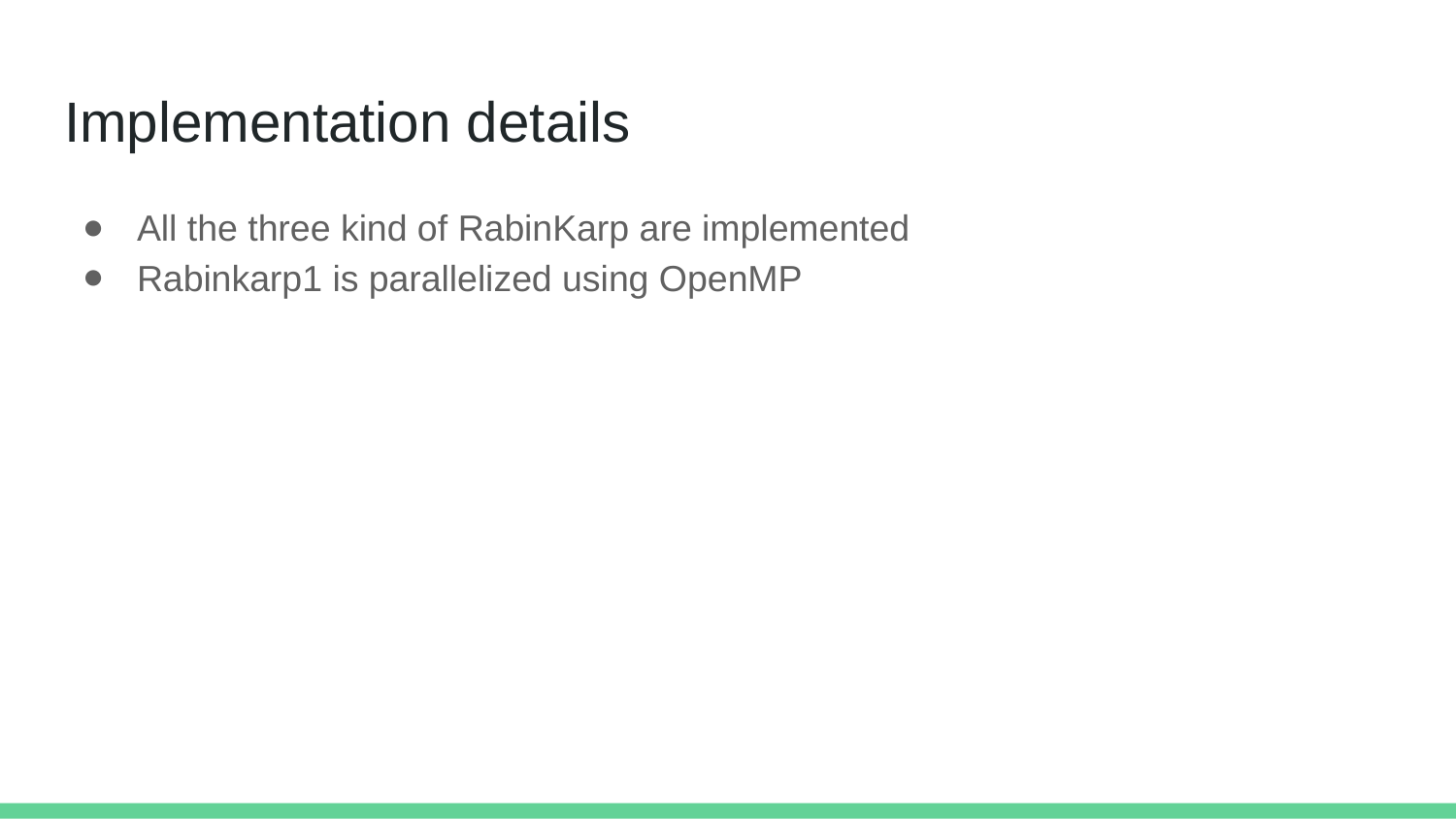

# Implementation details
All the three kind of RabinKarp are implemented
Rabinkarp1 is parallelized using OpenMP